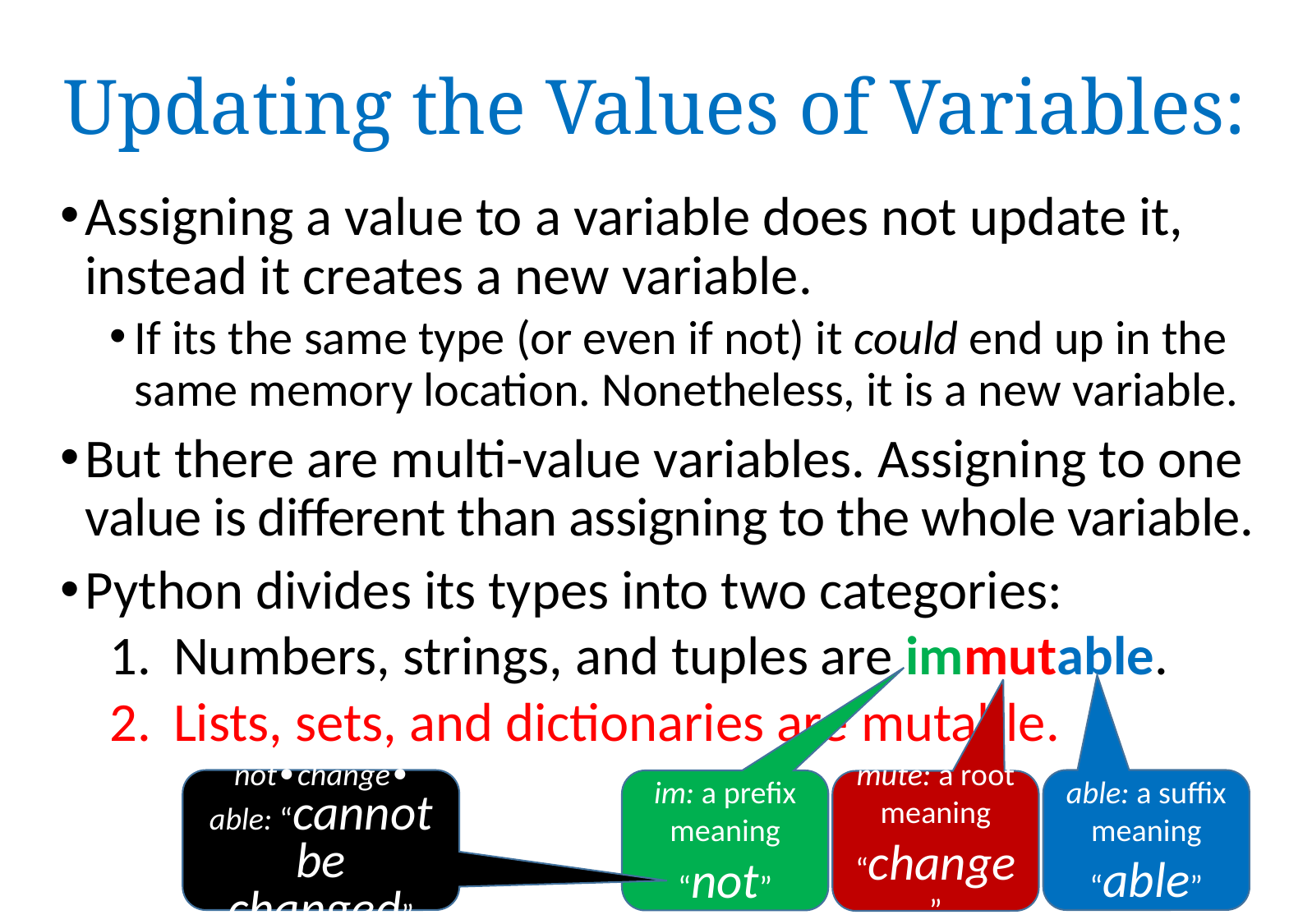

# Updating the Values of Variables:
Assigning a value to a variable does not update it, instead it creates a new variable.
If its the same type (or even if not) it could end up in the same memory location. Nonetheless, it is a new variable.
But there are multi-value variables. Assigning to one value is different than assigning to the whole variable.
Python divides its types into two categories:
Numbers, strings, and tuples are immutable.
Lists, sets, and dictionaries are mutable.

not • change • able: “cannot be changed”
able: a suffix meaning “able”
im: a prefix meaning “not”
mute: a root meaning “change”